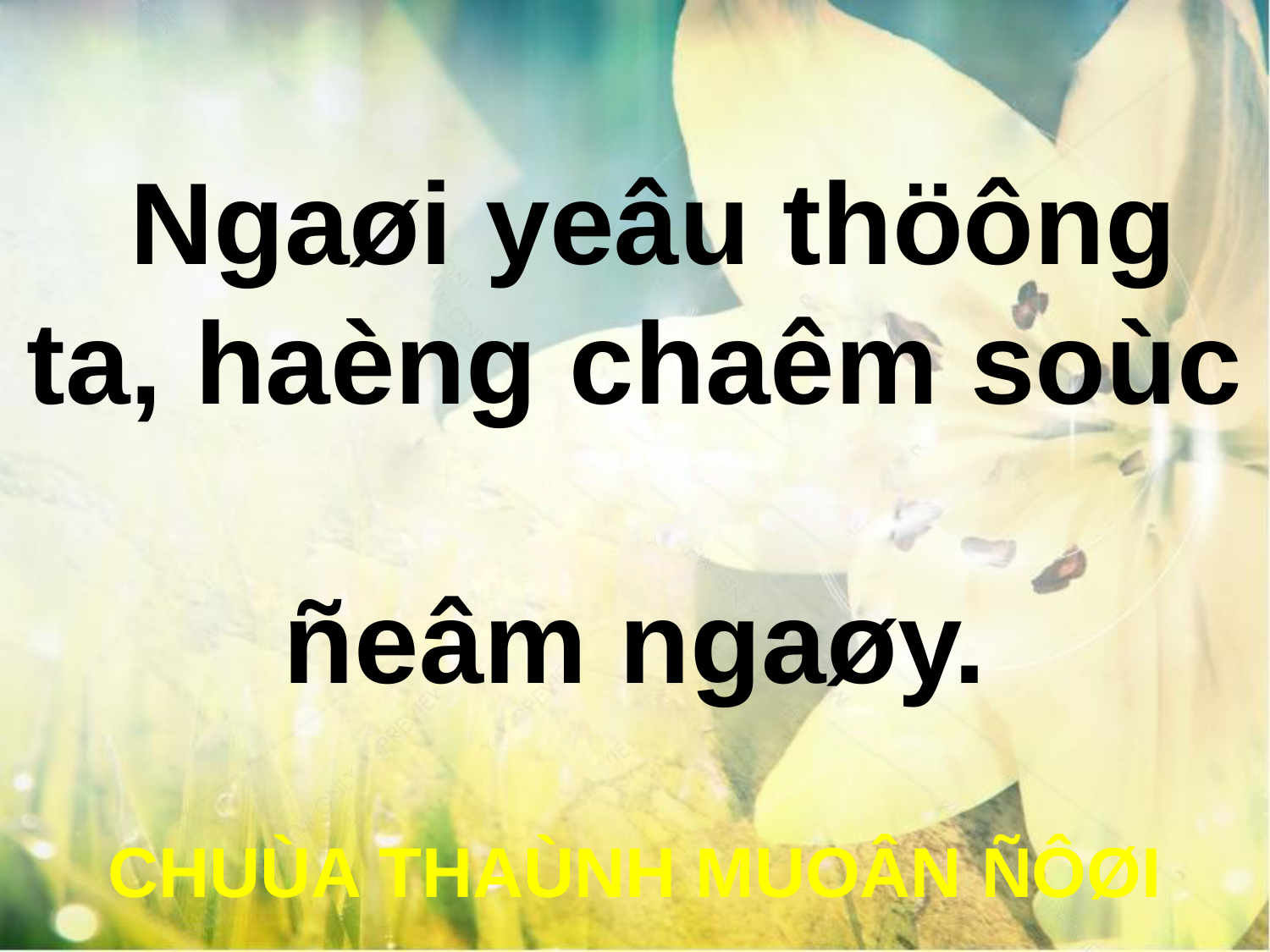

Ngaøi yeâu thöông ta, haèng chaêm soùc
ñeâm ngaøy.
CHUÙA THAÙNH MUOÂN ÑÔØI